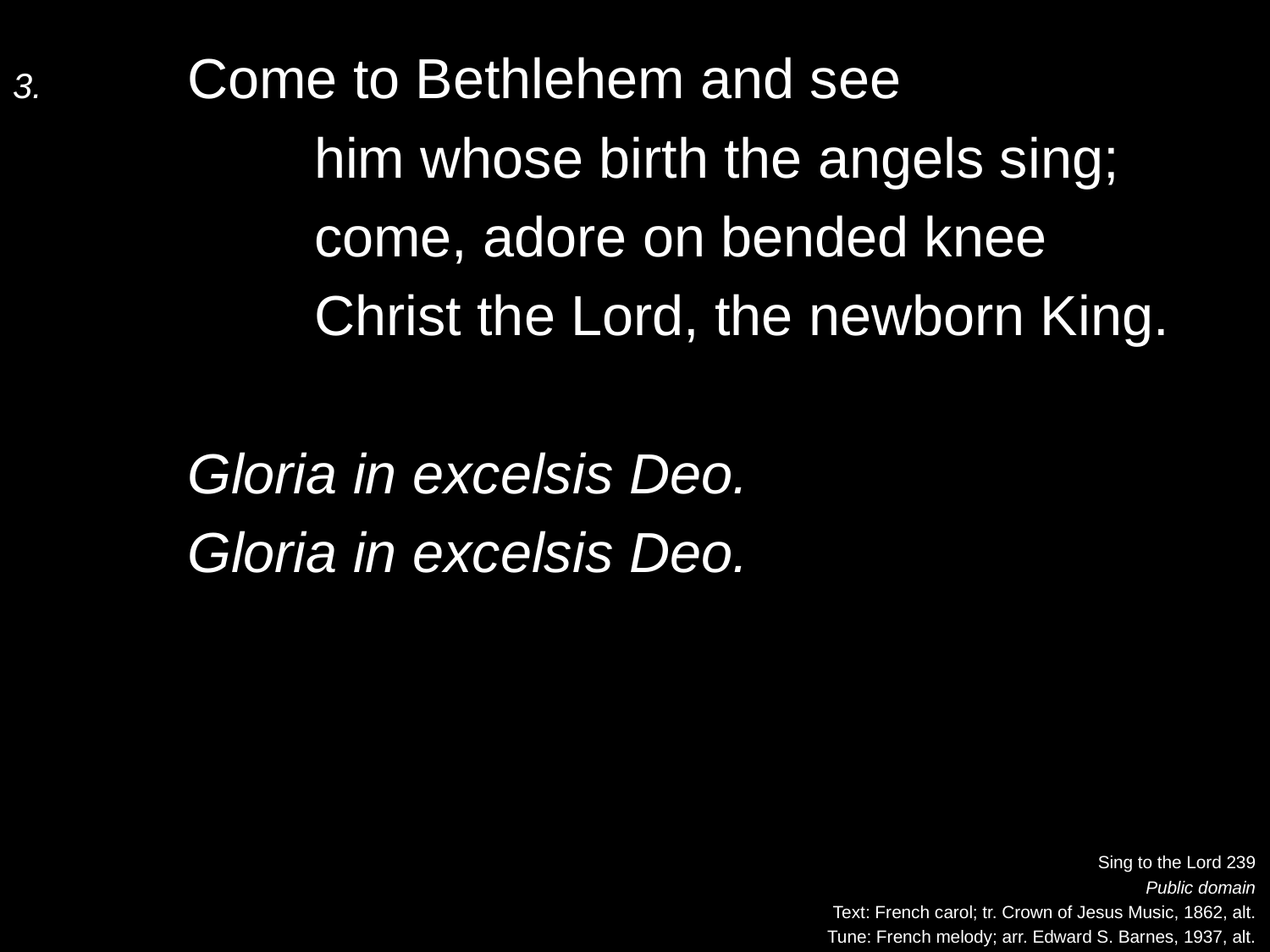

3.	Come to Bethlehem and see
		him whose birth the angels sing;
		come, adore on bended knee
		Christ the Lord, the newborn King.

	Gloria in excelsis Deo.
	Gloria in excelsis Deo.
Sing to the Lord 239
Public domain
Text: French carol; tr. Crown of Jesus Music, 1862, alt.
Tune: French melody; arr. Edward S. Barnes, 1937, alt.